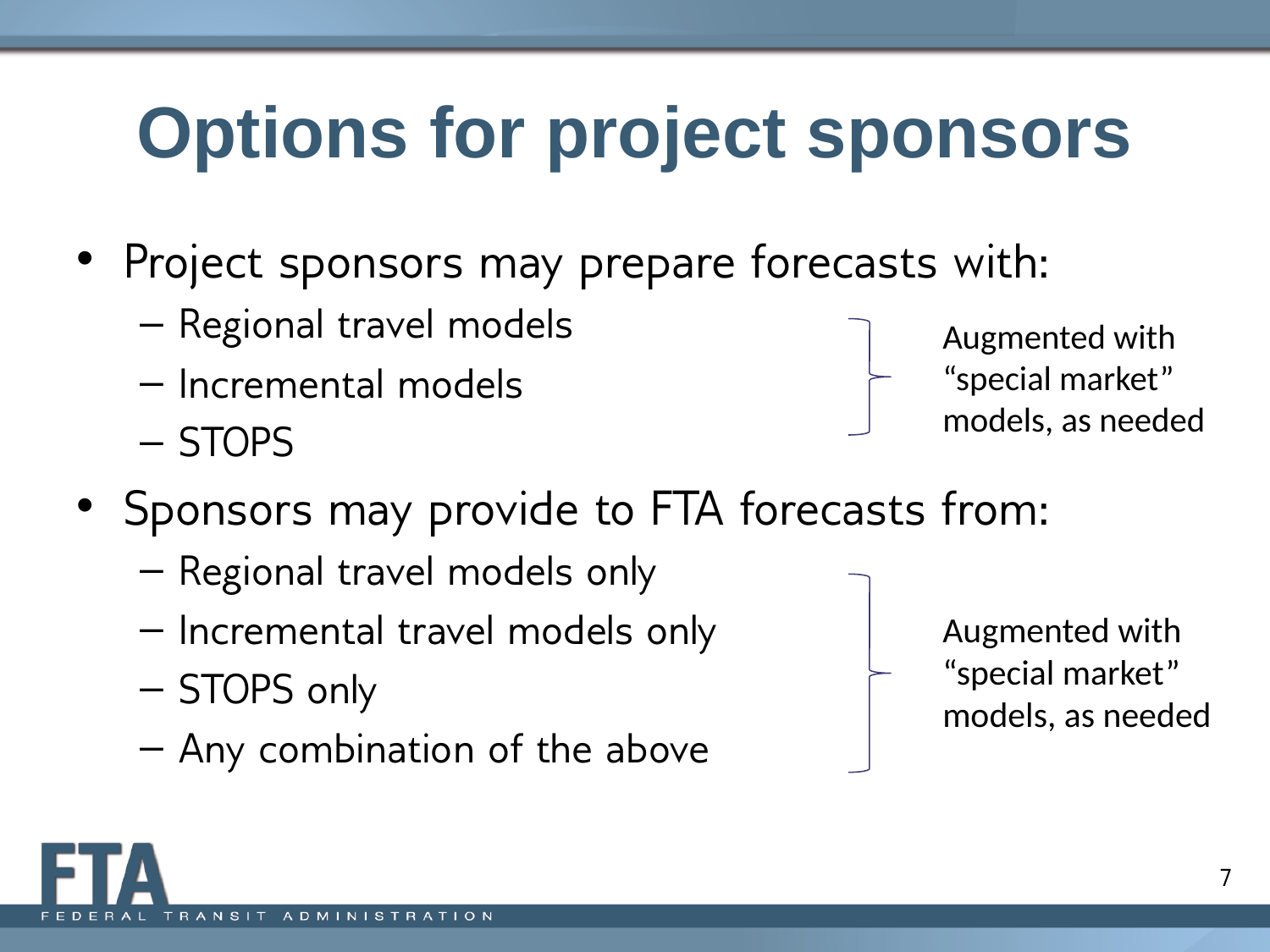

# Options for project sponsors
Project sponsors may prepare forecasts with:
Regional travel models
Incremental models
STOPS
Sponsors may provide to FTA forecasts from:
Regional travel models only
Incremental travel models only
STOPS only
Any combination of the above

Augmented with “special market” models, as needed

Augmented with “special market” models, as needed